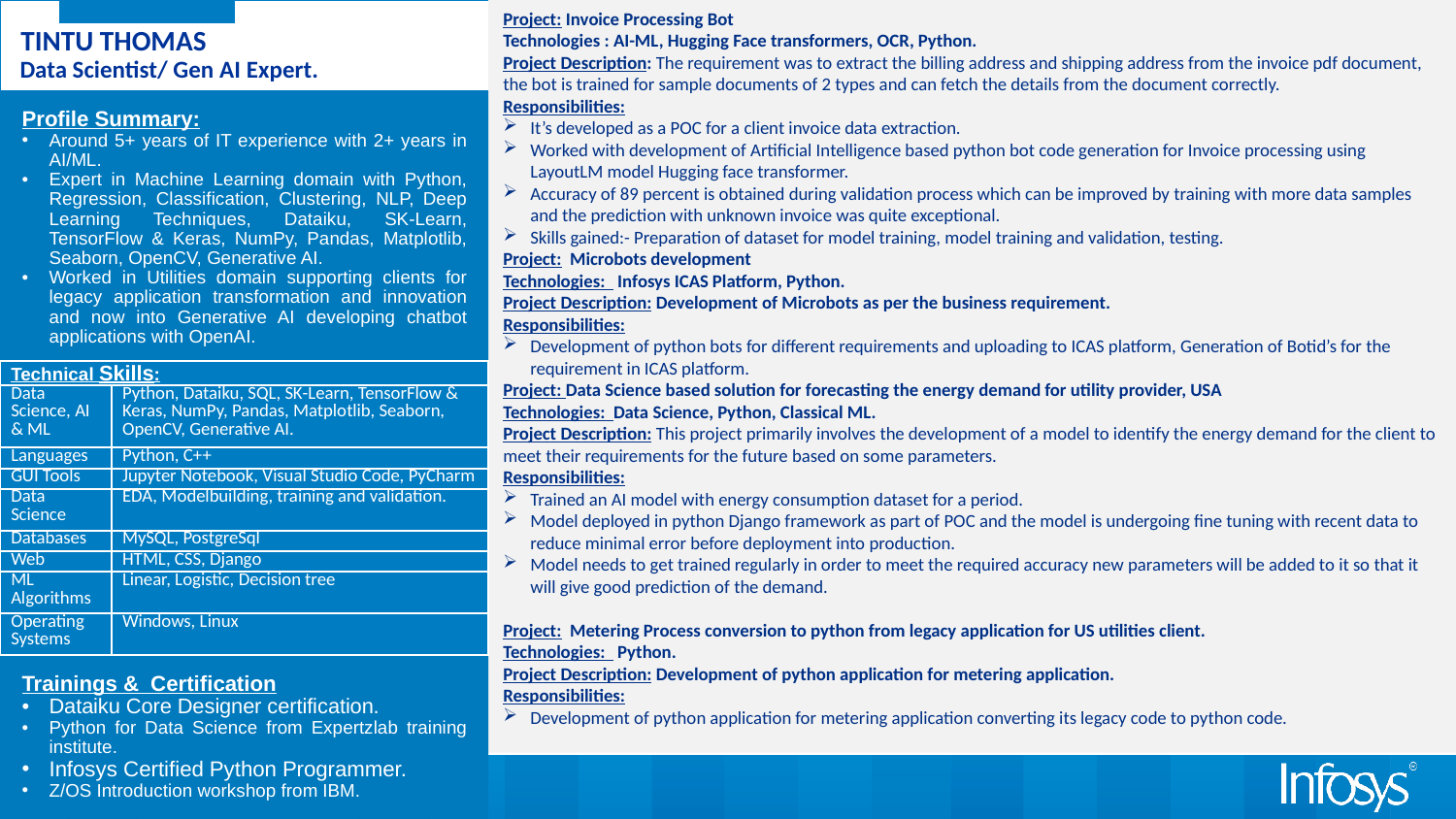

Project: Invoice Processing Bot
Technologies : AI-ML, Hugging Face transformers, OCR, Python.
Project Description: The requirement was to extract the billing address and shipping address from the invoice pdf document, the bot is trained for sample documents of 2 types and can fetch the details from the document correctly.
Responsibilities:
It’s developed as a POC for a client invoice data extraction.
Worked with development of Artificial Intelligence based python bot code generation for Invoice processing using LayoutLM model Hugging face transformer.
Accuracy of 89 percent is obtained during validation process which can be improved by training with more data samples and the prediction with unknown invoice was quite exceptional.
Skills gained:- Preparation of dataset for model training, model training and validation, testing.
Project:  Microbots development
Technologies:   Infosys ICAS Platform, Python.
Project Description: Development of Microbots as per the business requirement.
Responsibilities:
Development of python bots for different requirements and uploading to ICAS platform, Generation of Botid’s for the requirement in ICAS platform.
Project: Data Science based solution for forecasting the energy demand for utility provider, USA
Technologies:  Data Science, Python, Classical ML.
Project Description: This project primarily involves the development of a model to identify the energy demand for the client to meet their requirements for the future based on some parameters.
Responsibilities:
Trained an AI model with energy consumption dataset for a period.
Model deployed in python Django framework as part of POC and the model is undergoing fine tuning with recent data to reduce minimal error before deployment into production.
Model needs to get trained regularly in order to meet the required accuracy new parameters will be added to it so that it will give good prediction of the demand.

Project:  Metering Process conversion to python from legacy application for US utilities client.
Technologies:   Python.
Project Description: Development of python application for metering application.
Responsibilities:
Development of python application for metering application converting its legacy code to python code.

# TINTU THOMAS Data Scientist/ Gen AI Expert.
Profile Summary:
Around 5+ years of IT experience with 2+ years in AI/ML.
Expert in Machine Learning domain with Python, Regression, Classification, Clustering, NLP, Deep Learning Techniques, Dataiku, SK-Learn, TensorFlow & Keras, NumPy, Pandas, Matplotlib, Seaborn, OpenCV, Generative AI.
Worked in Utilities domain supporting clients for legacy application transformation and innovation and now into Generative AI developing chatbot applications with OpenAI.

Trainings &  Certification
Dataiku Core Designer certification.
Python for Data Science from Expertzlab training institute.
Infosys Certified Python Programmer.
Z/OS Introduction workshop from IBM.

| Technical Skills: |  |
| --- | --- |
| Data Science, AI & ML | Python, Dataiku, SQL, SK-Learn, TensorFlow & Keras, NumPy, Pandas, Matplotlib, Seaborn, OpenCV, Generative AI. |
| Languages | Python, C++ |
| GUI Tools | Jupyter Notebook, Visual Studio Code, PyCharm |
| Data Science | EDA, Modelbuilding, training and validation. |
| Databases | MySQL, PostgreSql |
| Web | HTML, CSS, Django |
| ML Algorithms | Linear, Logistic, Decision tree |
| Operating Systems | Windows, Linux |